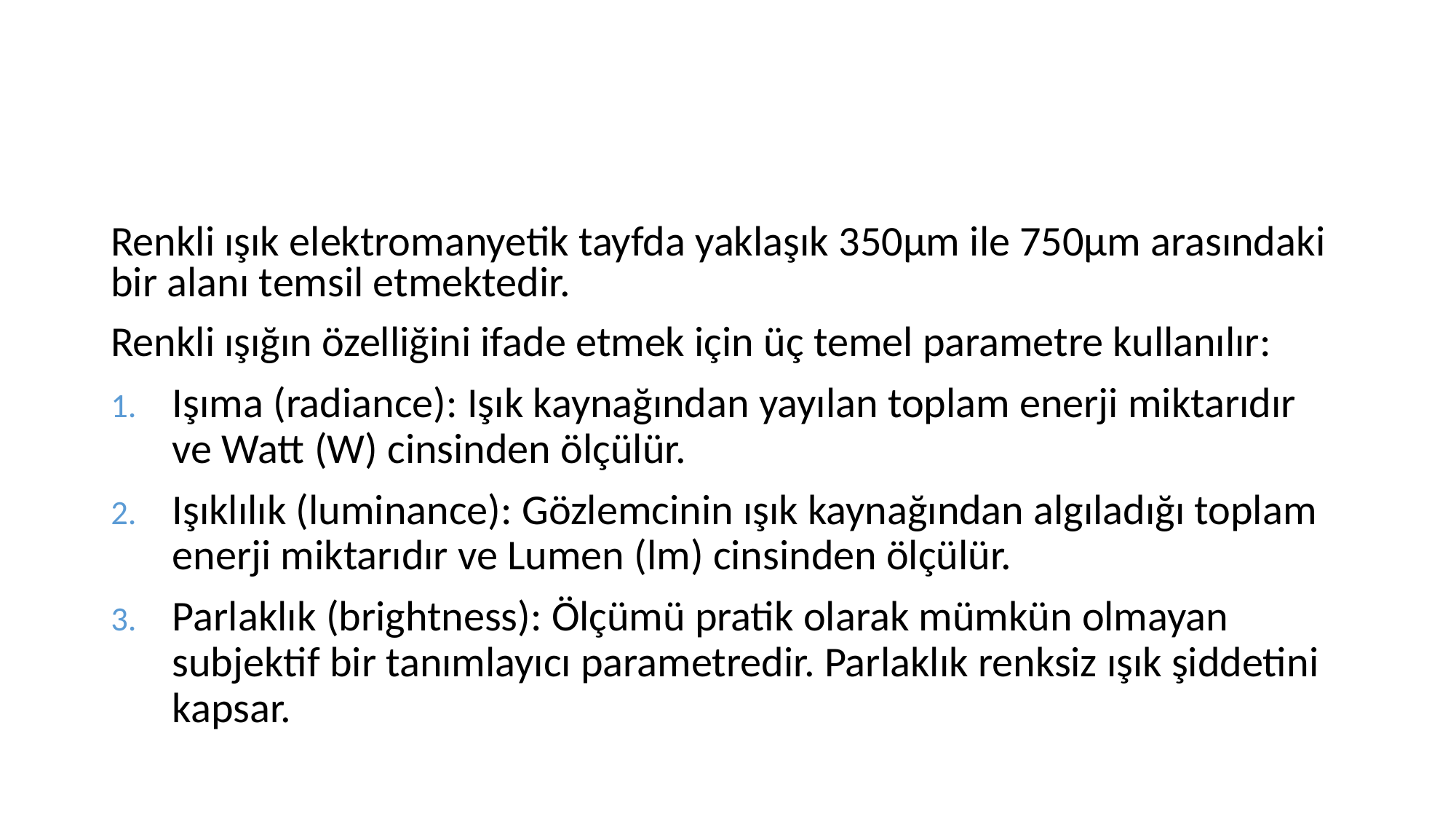

#
Renkli ışık elektromanyetik tayfda yaklaşık 350µm ile 750µm arasındaki bir alanı temsil etmektedir.
Renkli ışığın özelliğini ifade etmek için üç temel parametre kullanılır:
Işıma (radiance): Işık kaynağından yayılan toplam enerji miktarıdır ve Watt (W) cinsinden ölçülür.
Işıklılık (luminance): Gözlemcinin ışık kaynağından algıladığı toplam enerji miktarıdır ve Lumen (lm) cinsinden ölçülür.
Parlaklık (brightness): Ölçümü pratik olarak mümkün olmayan subjektif bir tanımlayıcı parametredir. Parlaklık renksiz ışık şiddetini kapsar.